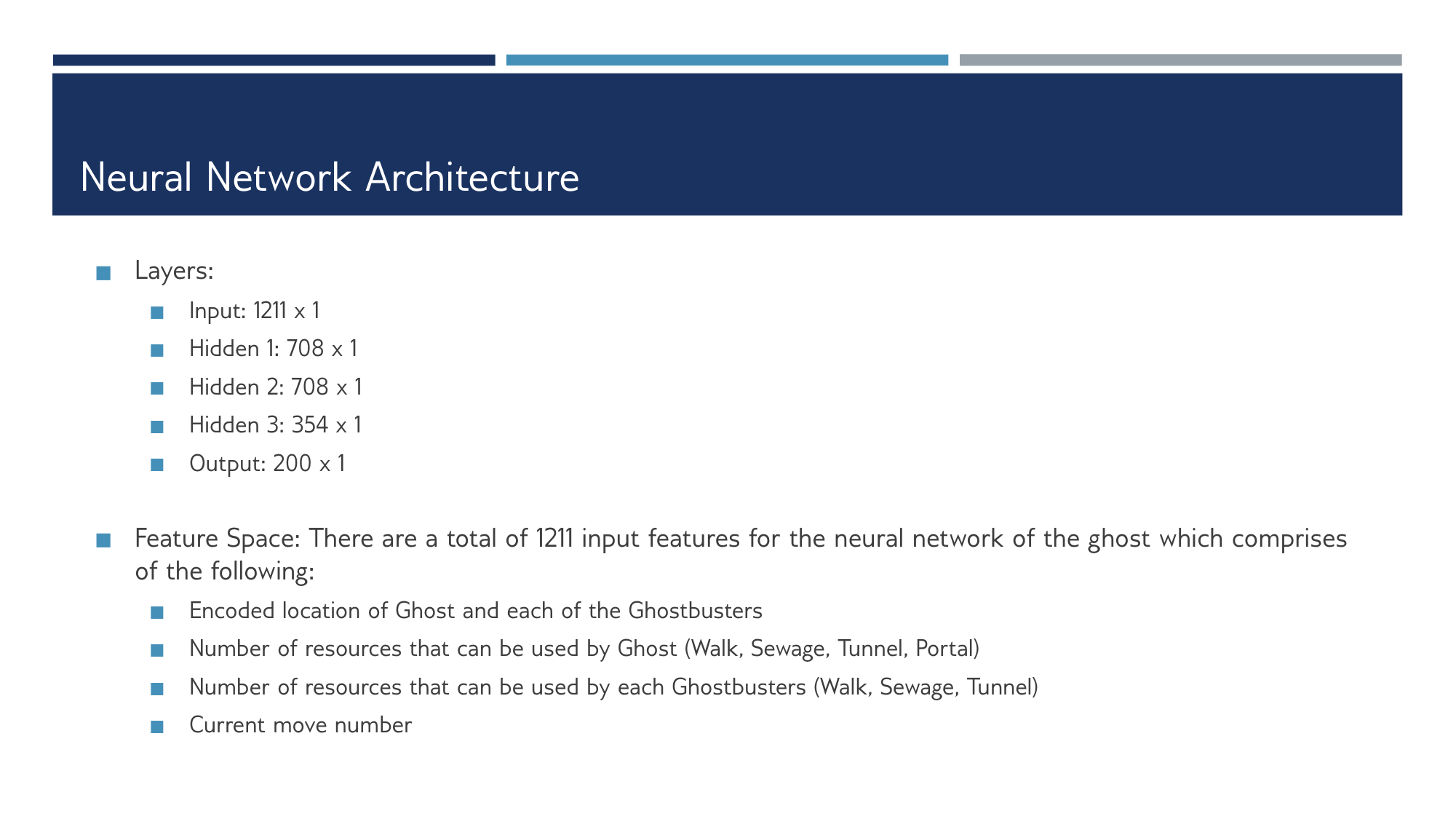

# Neural Network Architecture
Layers:
Input: 1211 x 1
Hidden 1: 708 x 1
Hidden 2: 708 x 1
Hidden 3: 354 x 1
Output: 200 x 1

Feature Space: There are a total of 1211 input features for the neural network of the ghost which comprises of the following:
Encoded location of Ghost and each of the Ghostbusters
Number of resources that can be used by Ghost (Walk, Sewage, Tunnel, Portal)
Number of resources that can be used by each Ghostbusters (Walk, Sewage, Tunnel)
Current move number